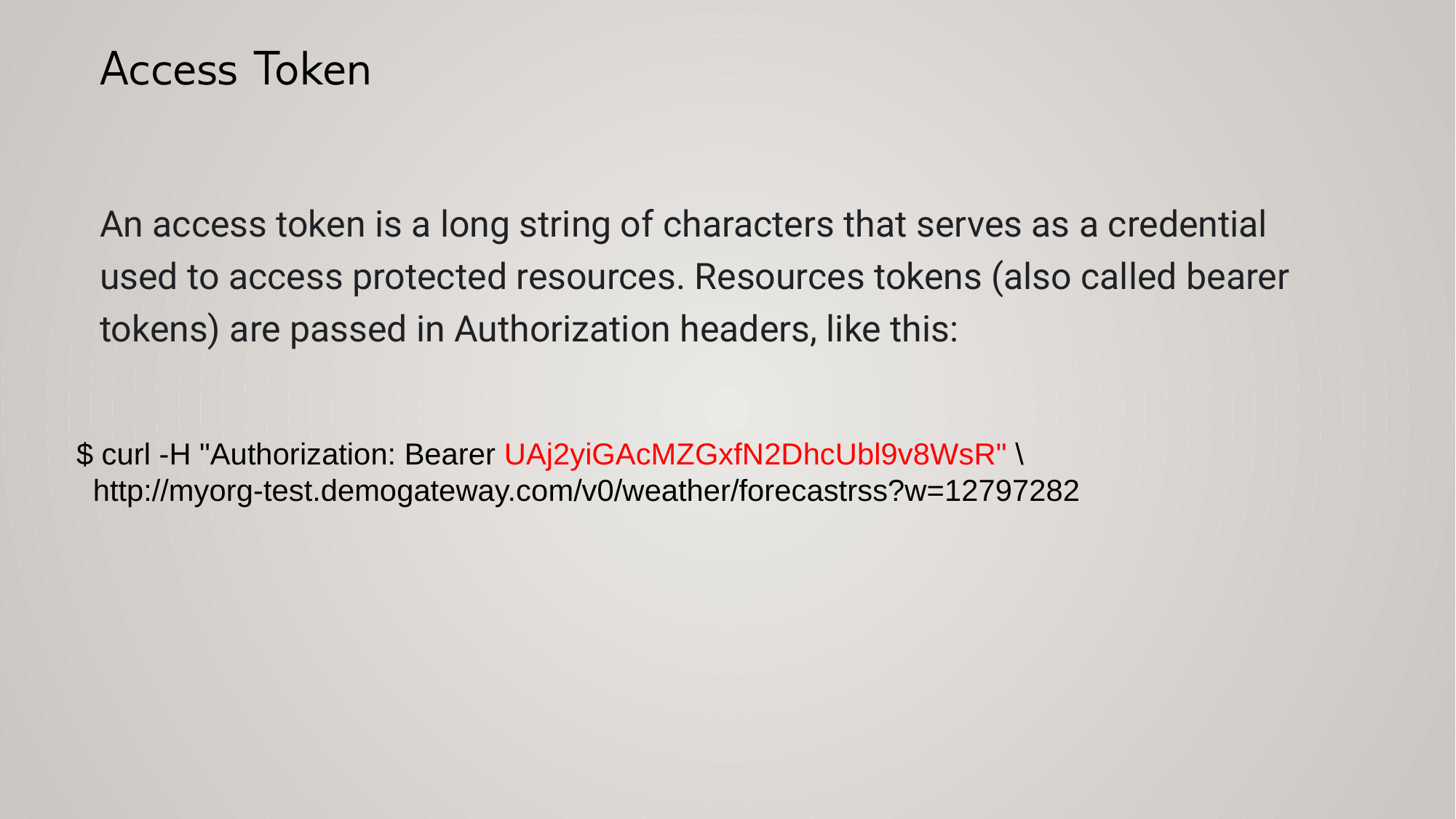

# Access Token
An access token is a long string of characters that serves as a credential used to access protected resources. Resources tokens (also called bearer tokens) are passed in Authorization headers, like this:

$ curl -H "Authorization: Bearer UAj2yiGAcMZGxfN2DhcUbl9v8WsR" \
  http://myorg-test.demogateway.com/v0/weather/forecastrss?w=12797282